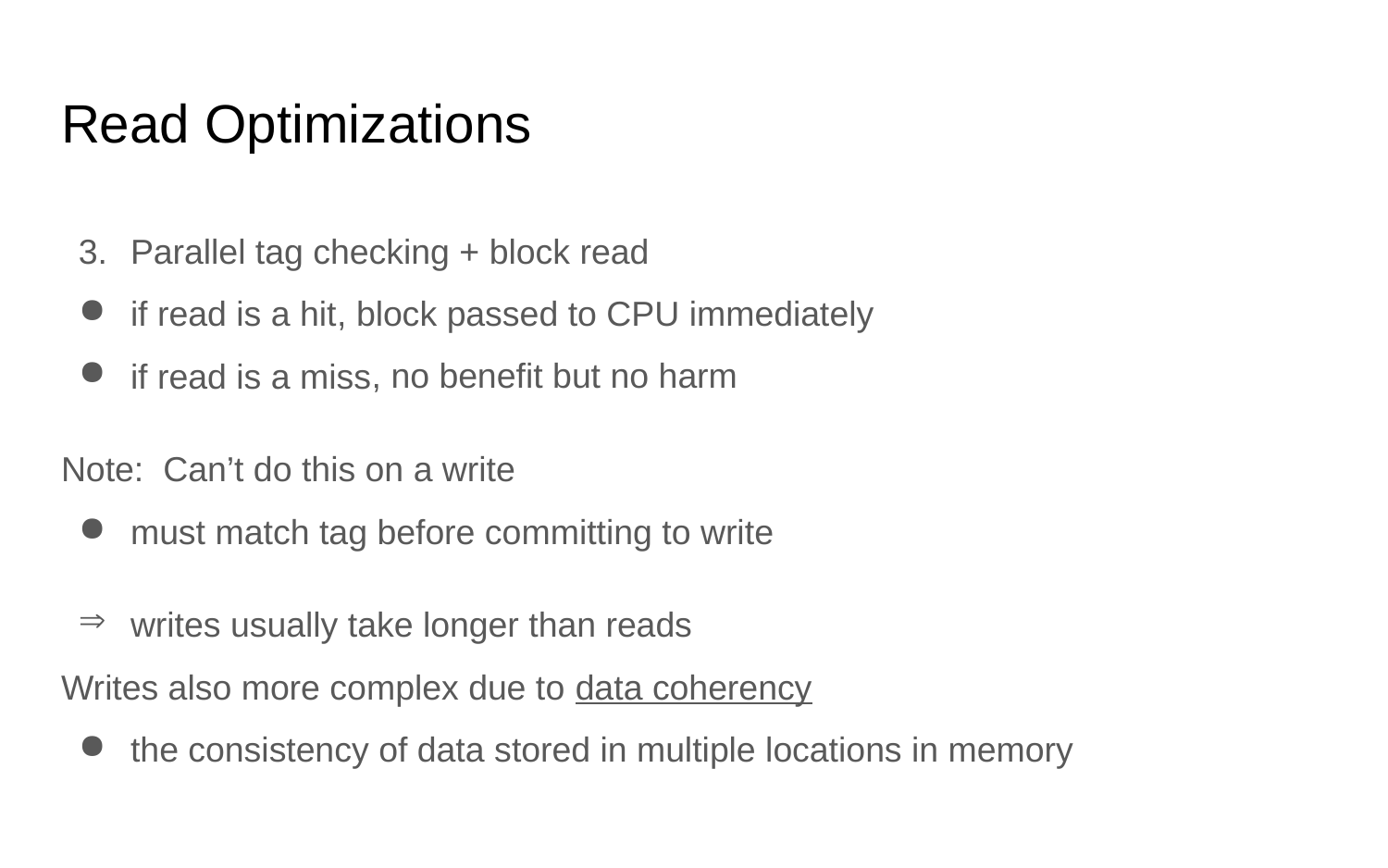

# Read Optimizations
Parallel tag checking + block read
if read is a hit
if read is a miss
Note:  Can’t do this on a write
, block passed to CPU immediately
, no benefit but no harm
must match tag before committing to write
writes usually take longer than reads
Writes also more complex due to
data coherency
the consistency of data stored in multiple locations in memory